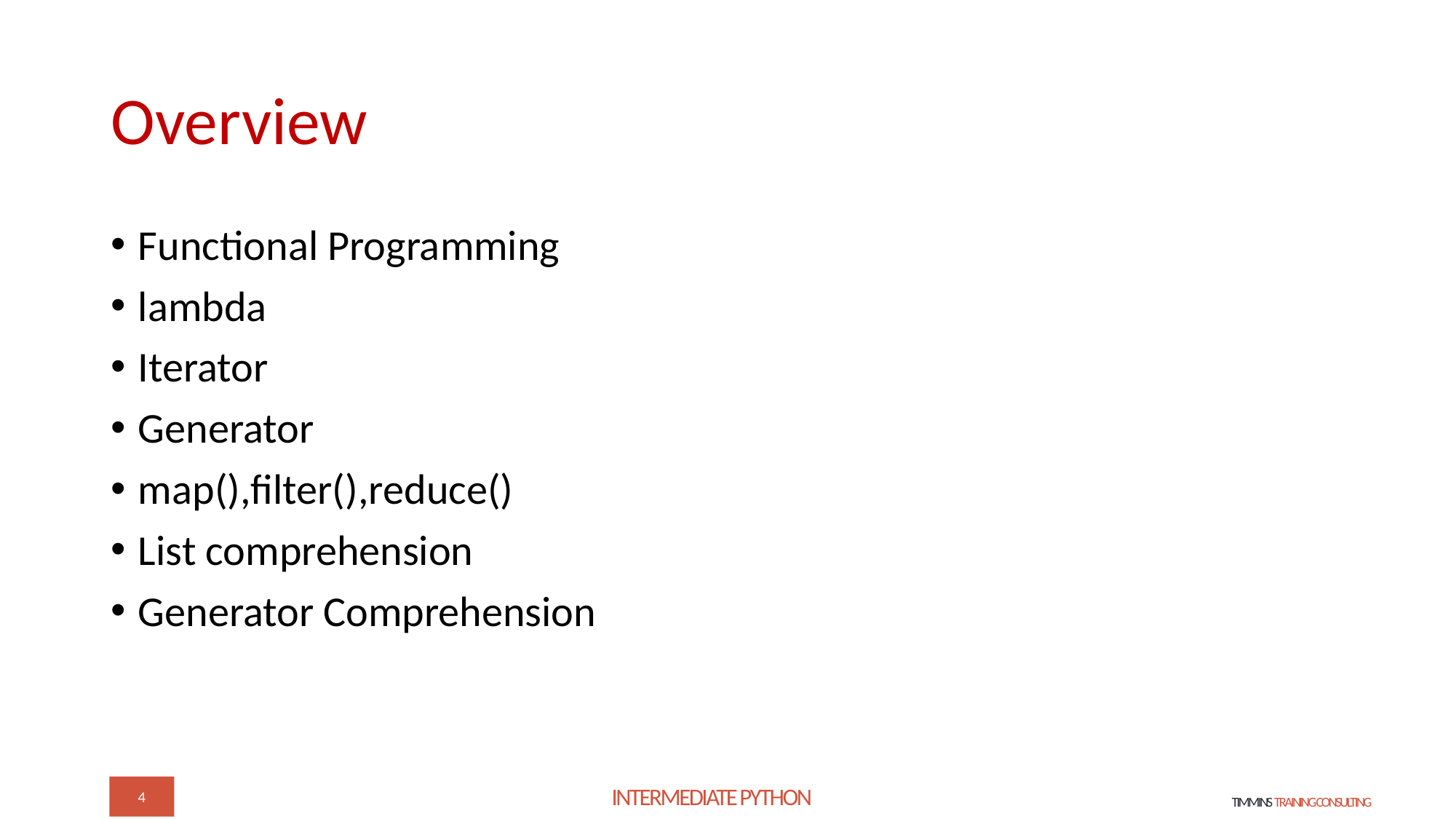

# Overview
Functional Programming
lambda
Iterator
Generator
map(),filter(),reduce()
List comprehension
Generator Comprehension